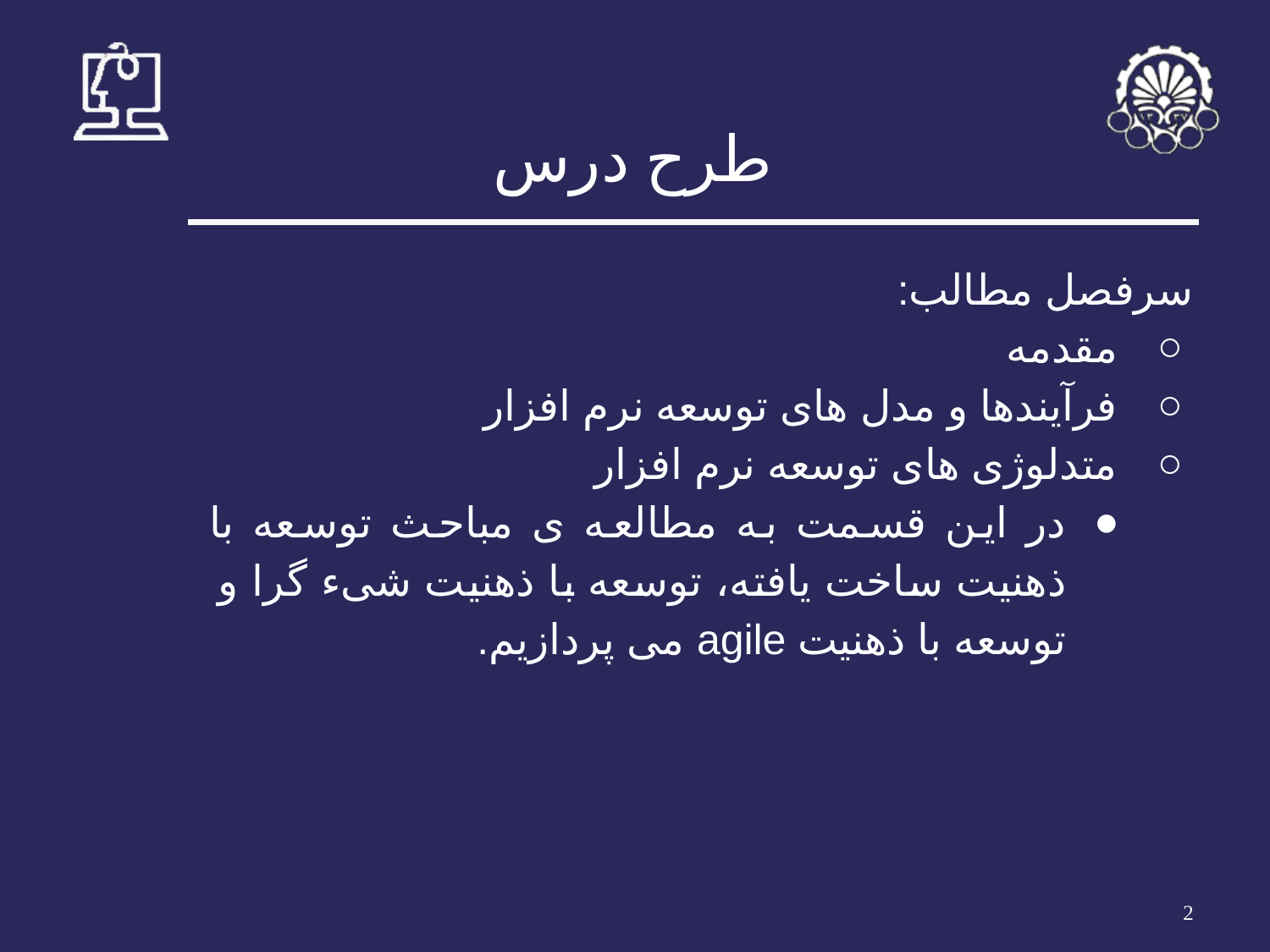

# طرح درس
سرفصل مطالب:
 مقدمه
 فرآیندها و مدل های توسعه نرم افزار
 متدلوژی های توسعه نرم افزار
در این قسمت به مطالعه ی مباحث توسعه با ذهنیت ساخت یافته، توسعه با ذهنیت شیء گرا و  توسعه با ذهنیت agile می پردازیم.

2